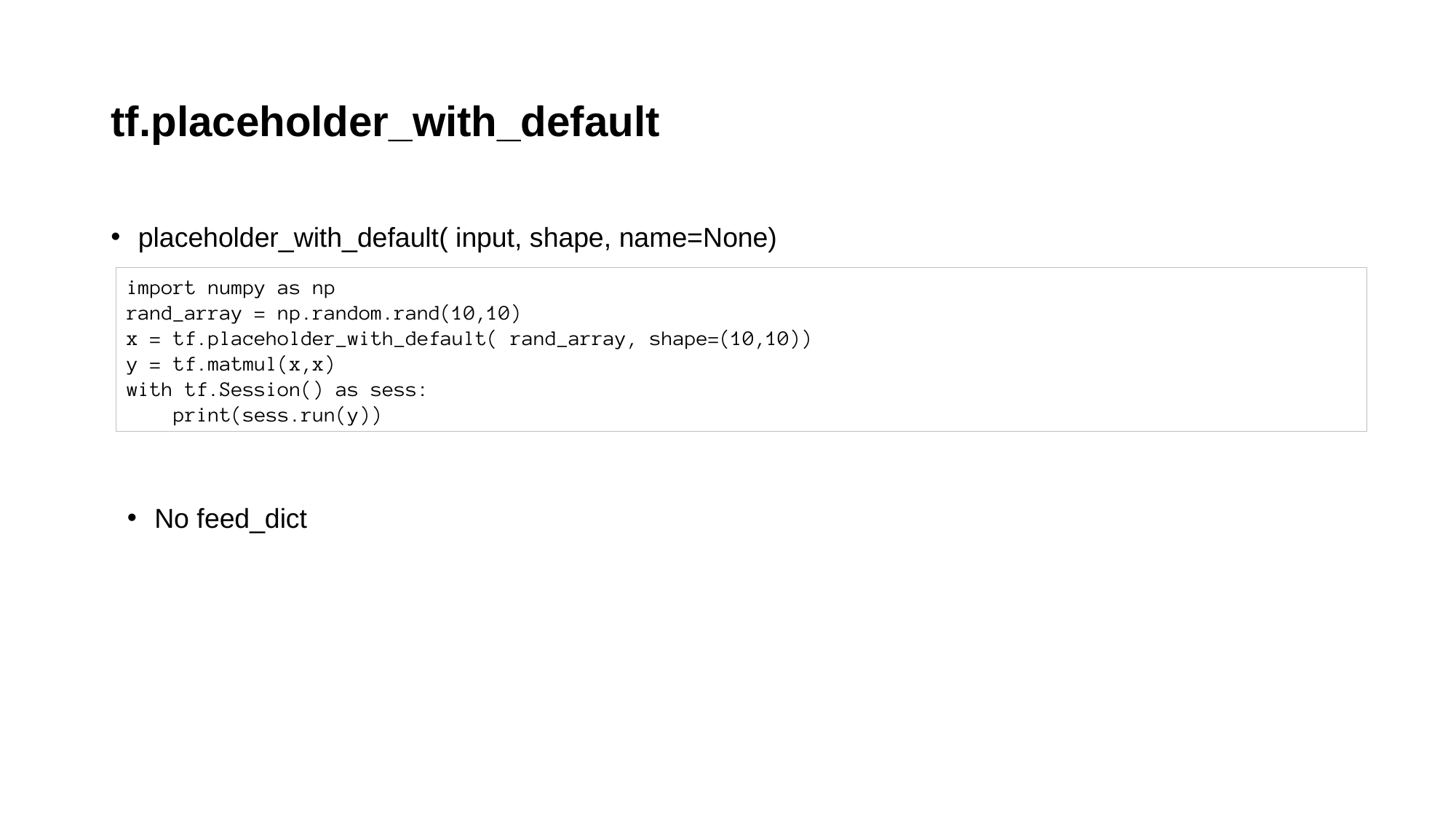

# tf.placeholder_with_default
placeholder_with_default( input, shape, name=None)
import numpy as np
rand_array = np.random.rand(10,10)
x = tf.placeholder_with_default( rand_array, shape=(10,10))
y = tf.matmul(x,x)
with tf.Session() as sess:
    print(sess.run(y))
No feed_dict